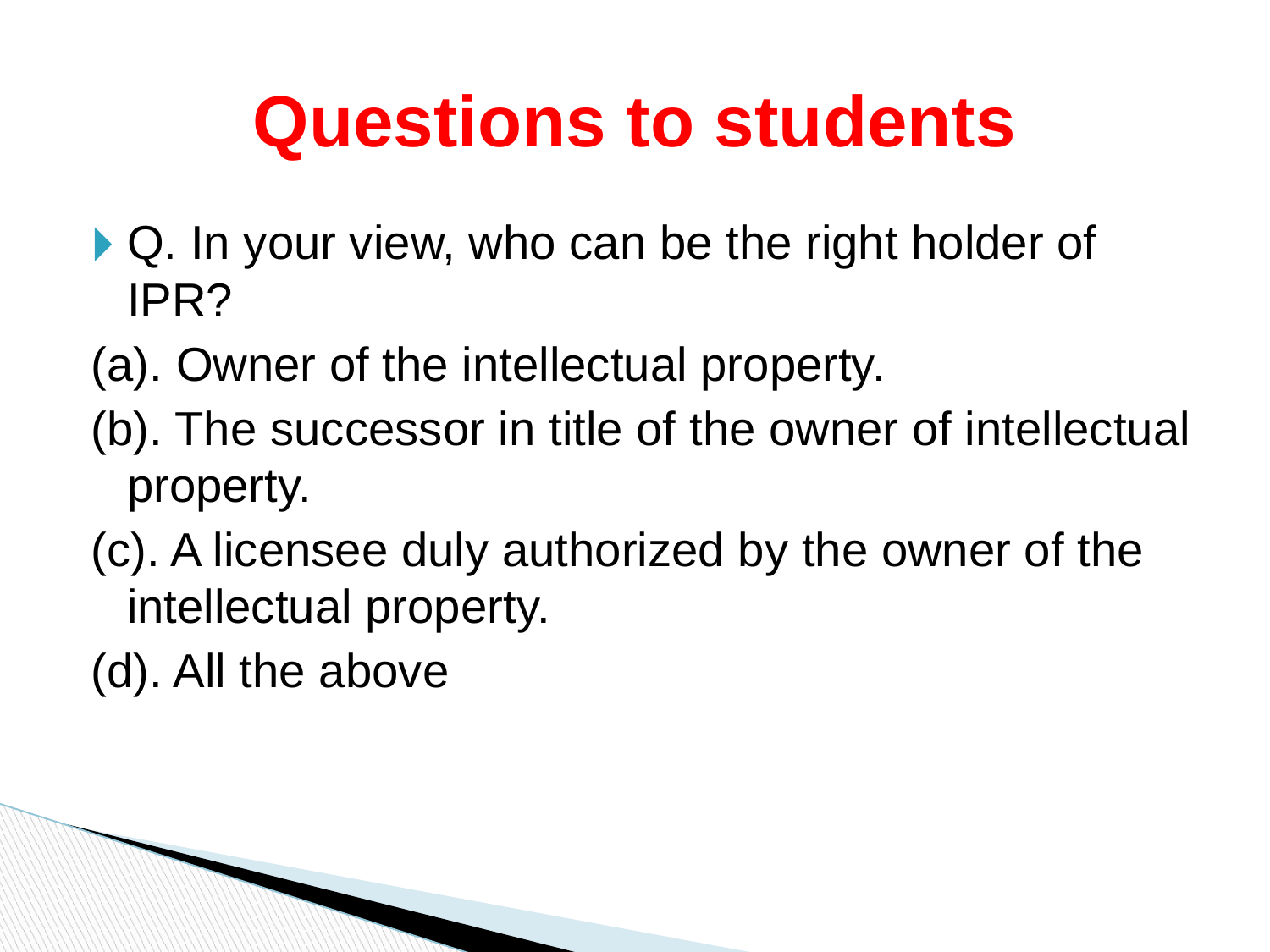

# Questions to students
Q. In your view, who can be the right holder of IPR?
(a). Owner of the intellectual property.
(b). The successor in title of the owner of intellectual property.
(c). A licensee duly authorized by the owner of the intellectual property.
(d). All the above